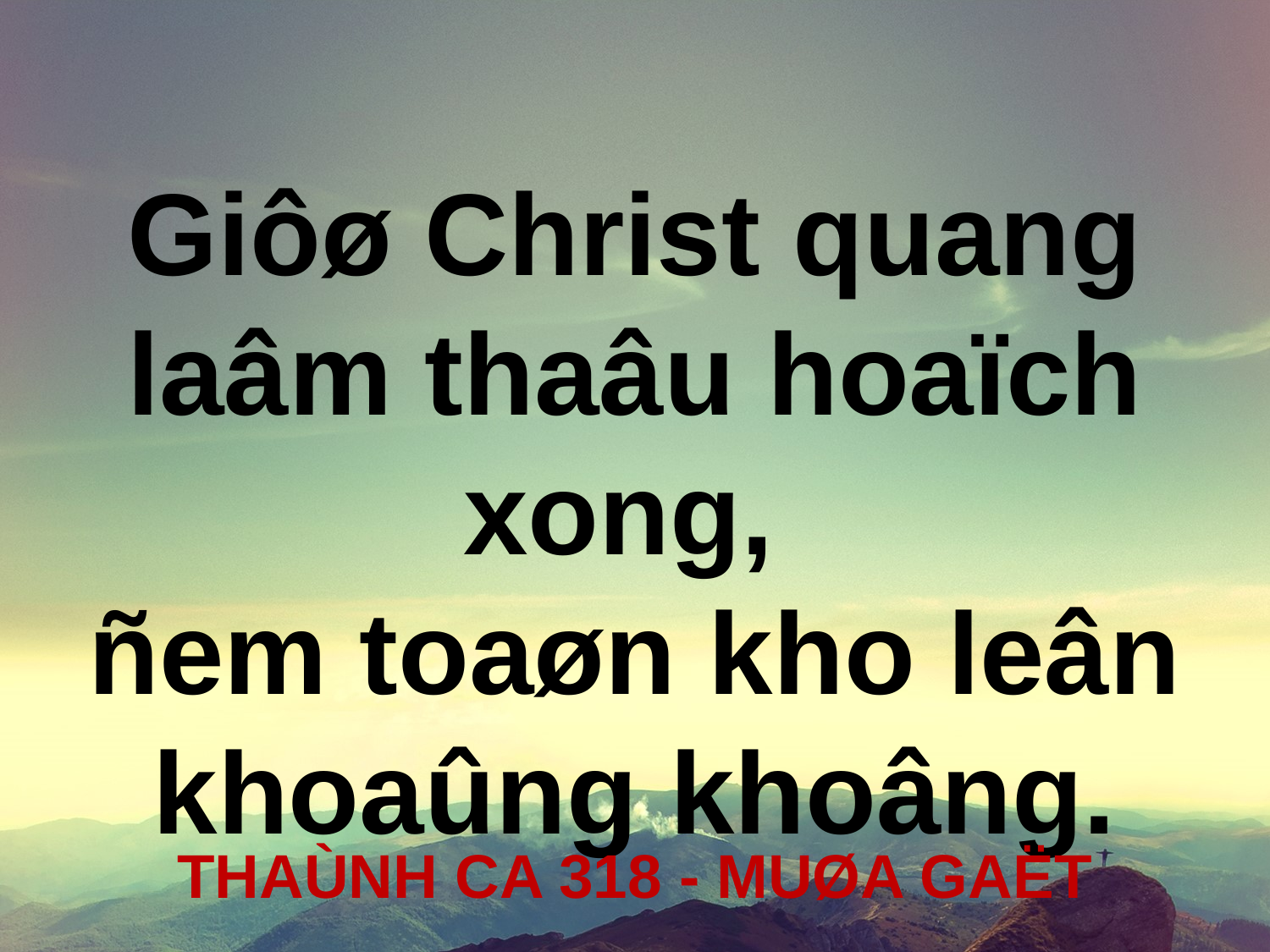

Giôø Christ quang laâm thaâu hoaïch xong,
ñem toaøn kho leân khoaûng khoâng.
THAÙNH CA 318 - MUØA GAËT